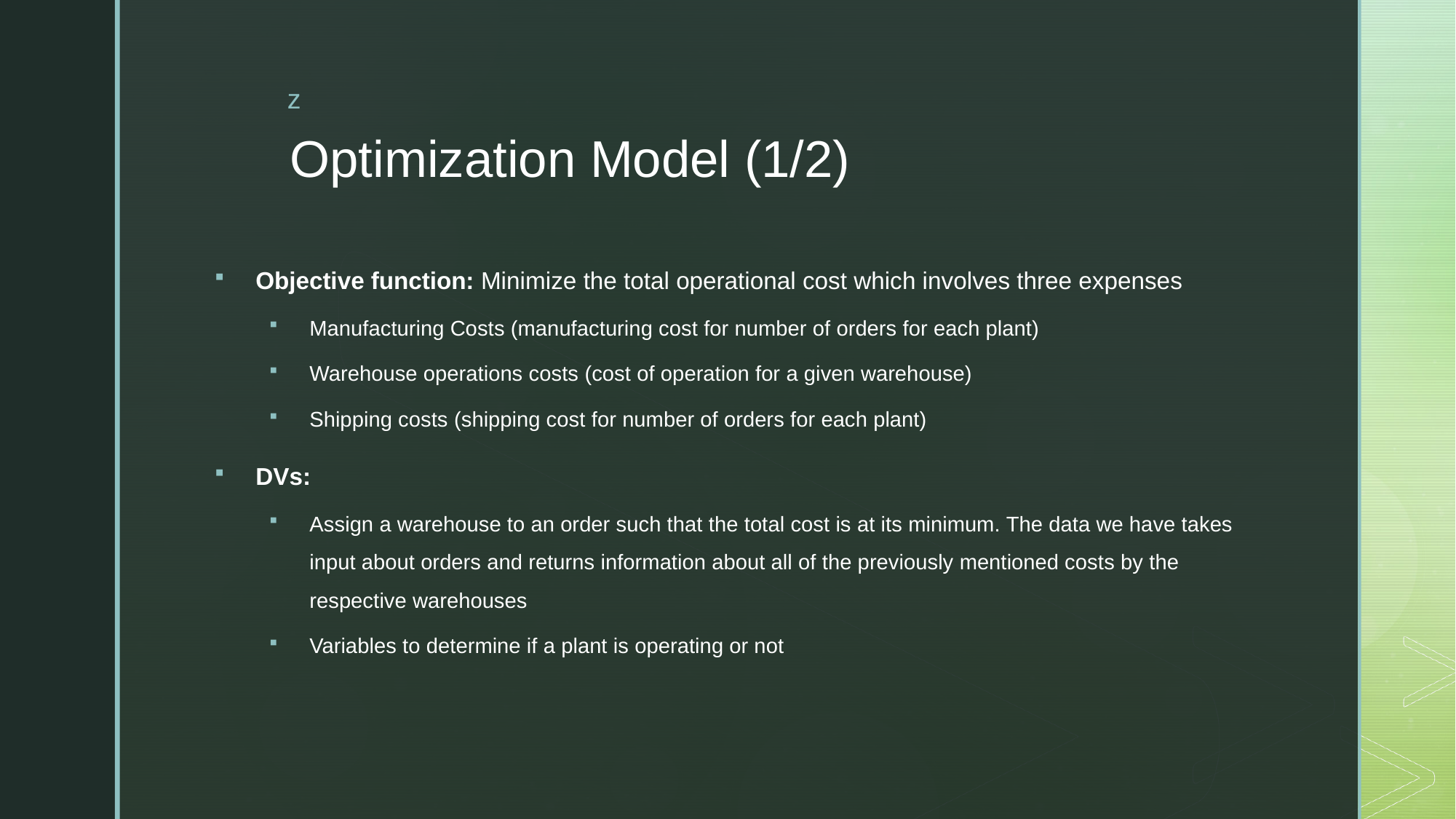

# Optimization Model (1/2)
Objective function: Minimize the total operational cost which involves three expenses
Manufacturing Costs (manufacturing cost for number of orders for each plant)
Warehouse operations costs (cost of operation for a given warehouse)
Shipping costs (shipping cost for number of orders for each plant)
DVs:
Assign a warehouse to an order such that the total cost is at its minimum. The data we have takes input about orders and returns information about all of the previously mentioned costs by the respective warehouses
Variables to determine if a plant is operating or not